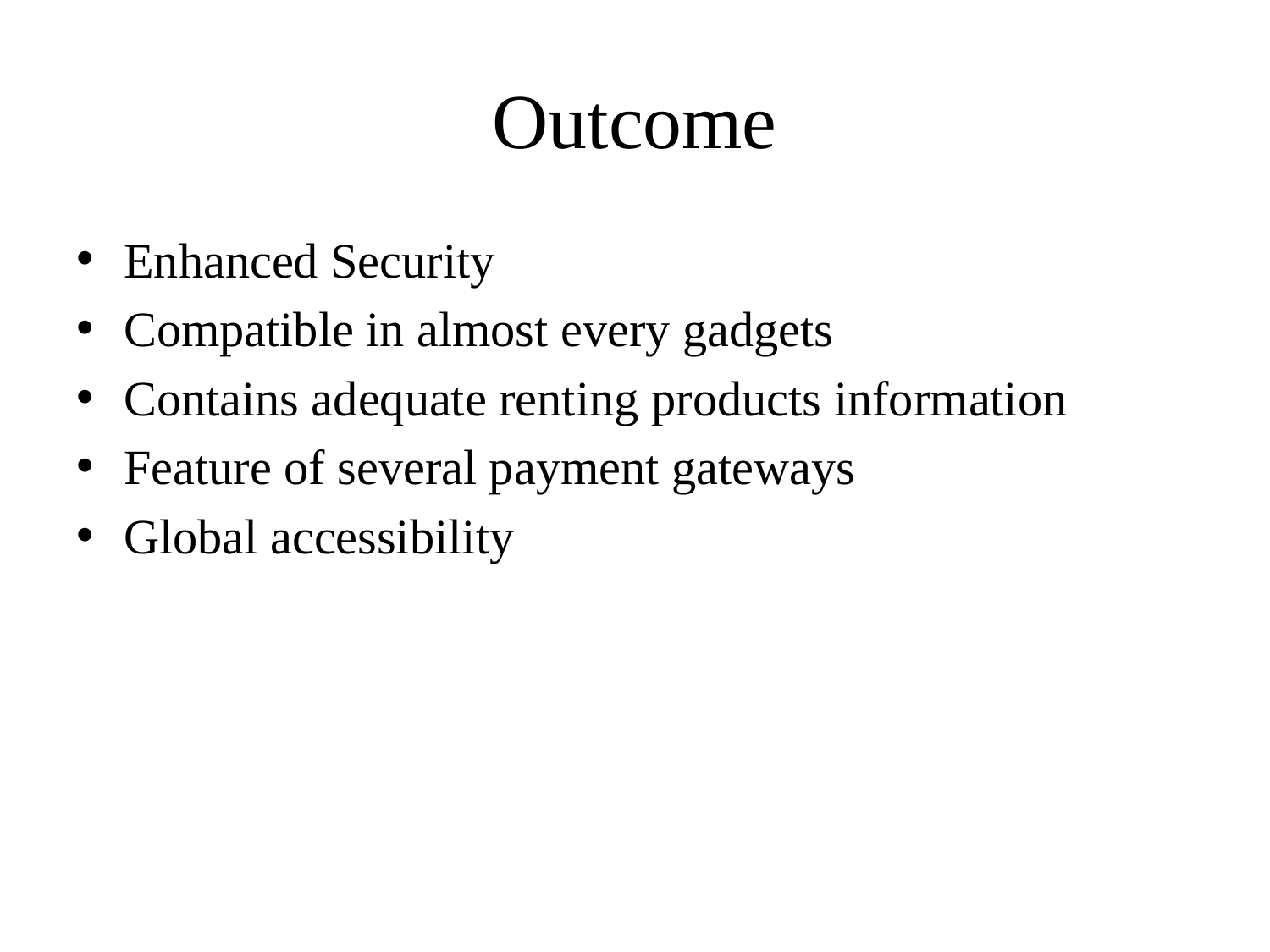

# Outcome
Enhanced Security
Compatible in almost every gadgets
Contains adequate renting products information
Feature of several payment gateways
Global accessibility